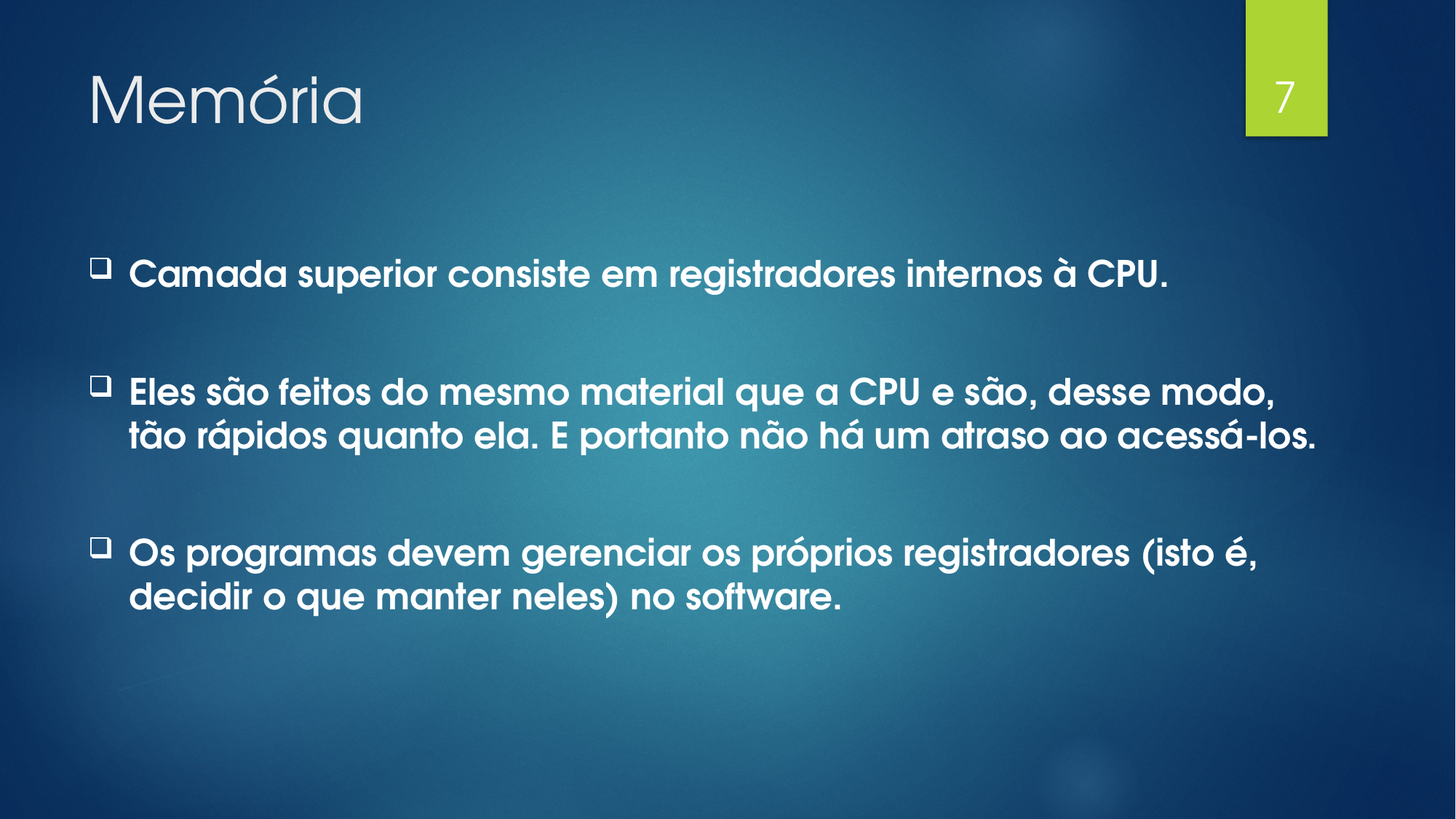

7
# Memória
Camada superior consiste em registradores internos à CPU.

Eles são feitos do mesmo material que a CPU e são, desse modo, tão rápidos quanto ela. E portanto não há um atraso ao acessá-los.

Os programas devem gerenciar os próprios registradores (isto é, decidir o que manter neles) no software.